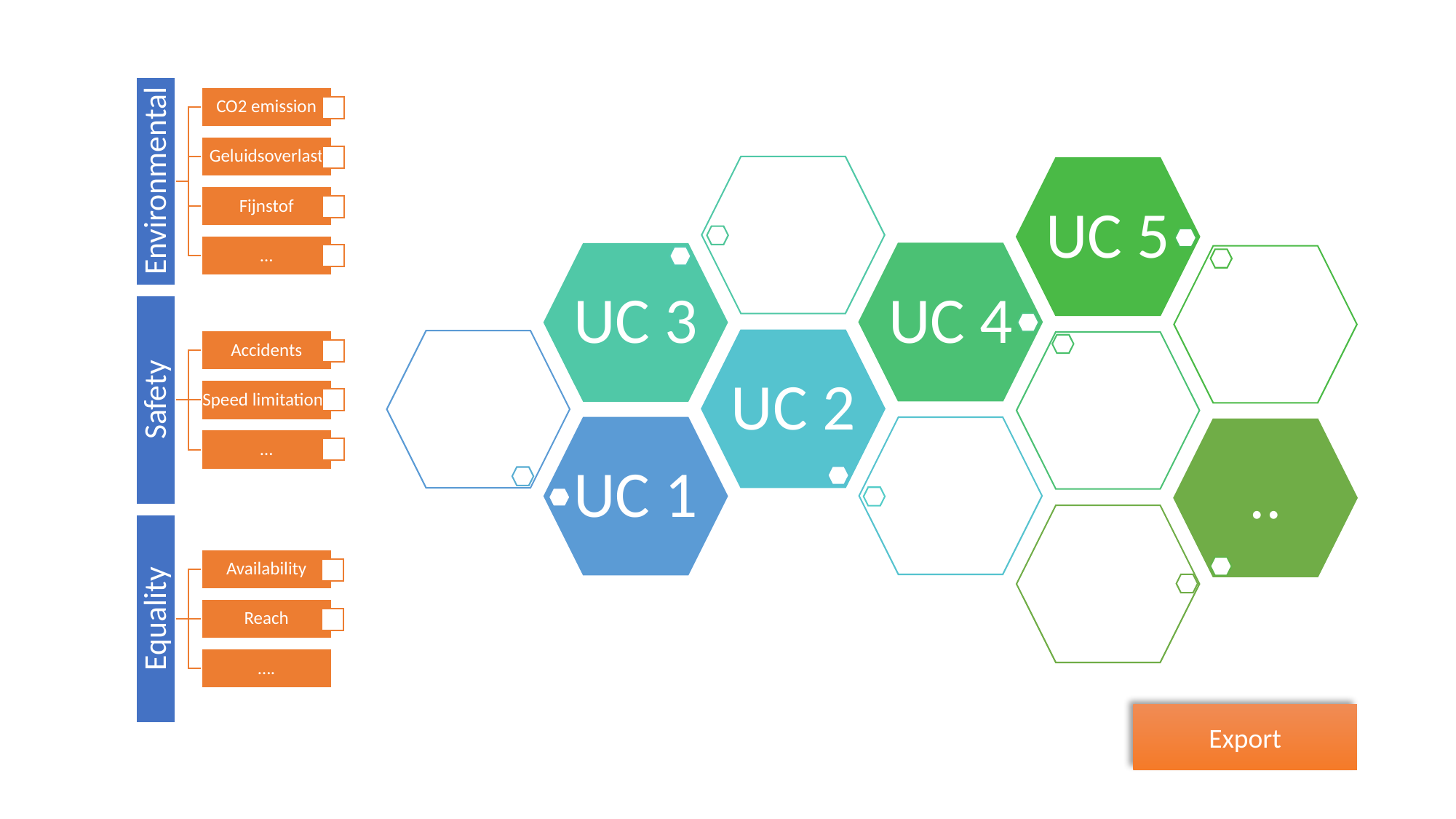

Environmental
CO2 emission
Geluidsoverlast
Fijnstof
…
Safety
Accidents
Speed limitations
…
Equality
Availability
Reach
….
UC 1
UC 2
UC 3
UC 4
UC 5
..

Export